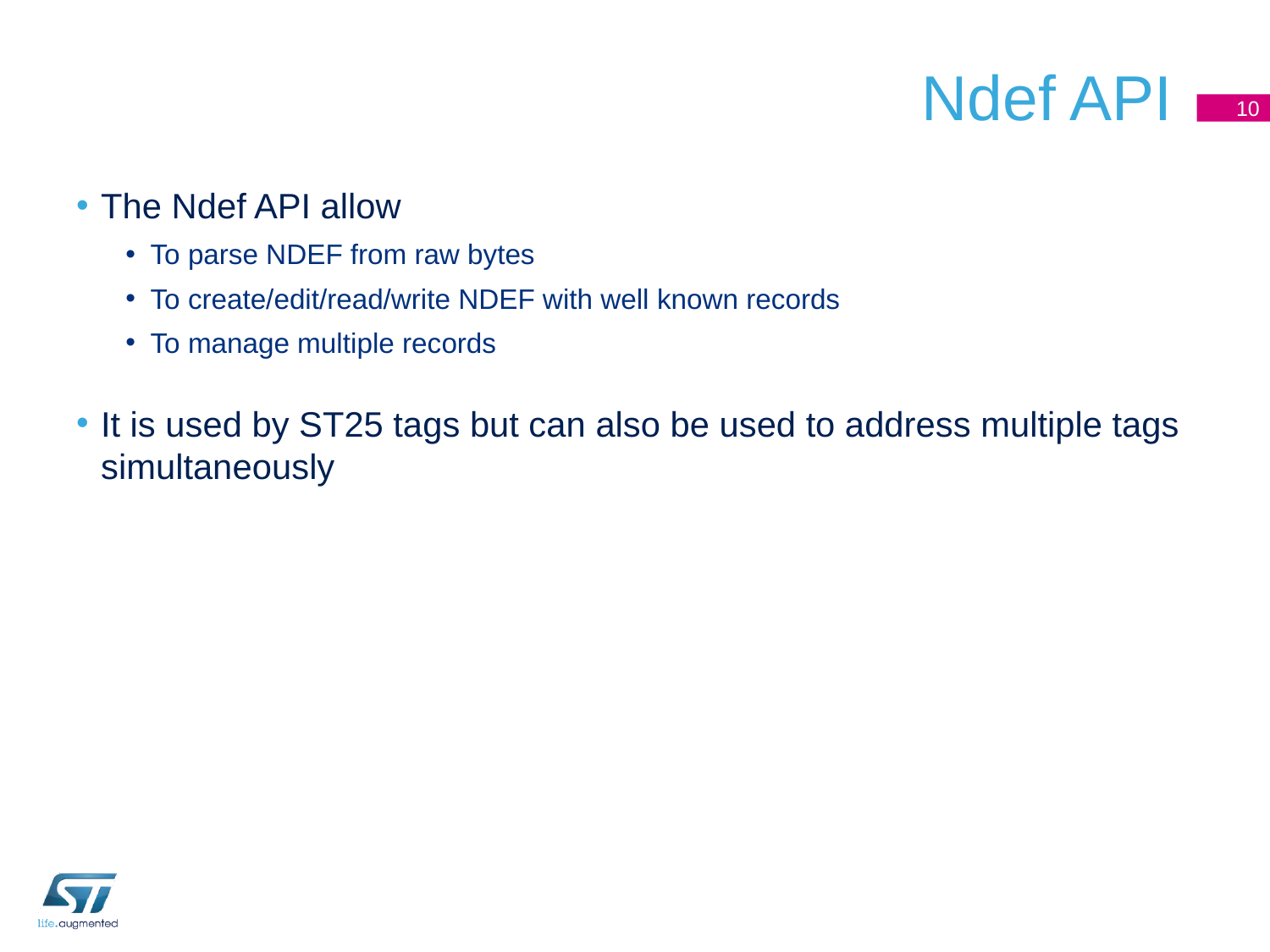

# Ndef API
10
The Ndef API allow
To parse NDEF from raw bytes
To create/edit/read/write NDEF with well known records
To manage multiple records
It is used by ST25 tags but can also be used to address multiple tags simultaneously